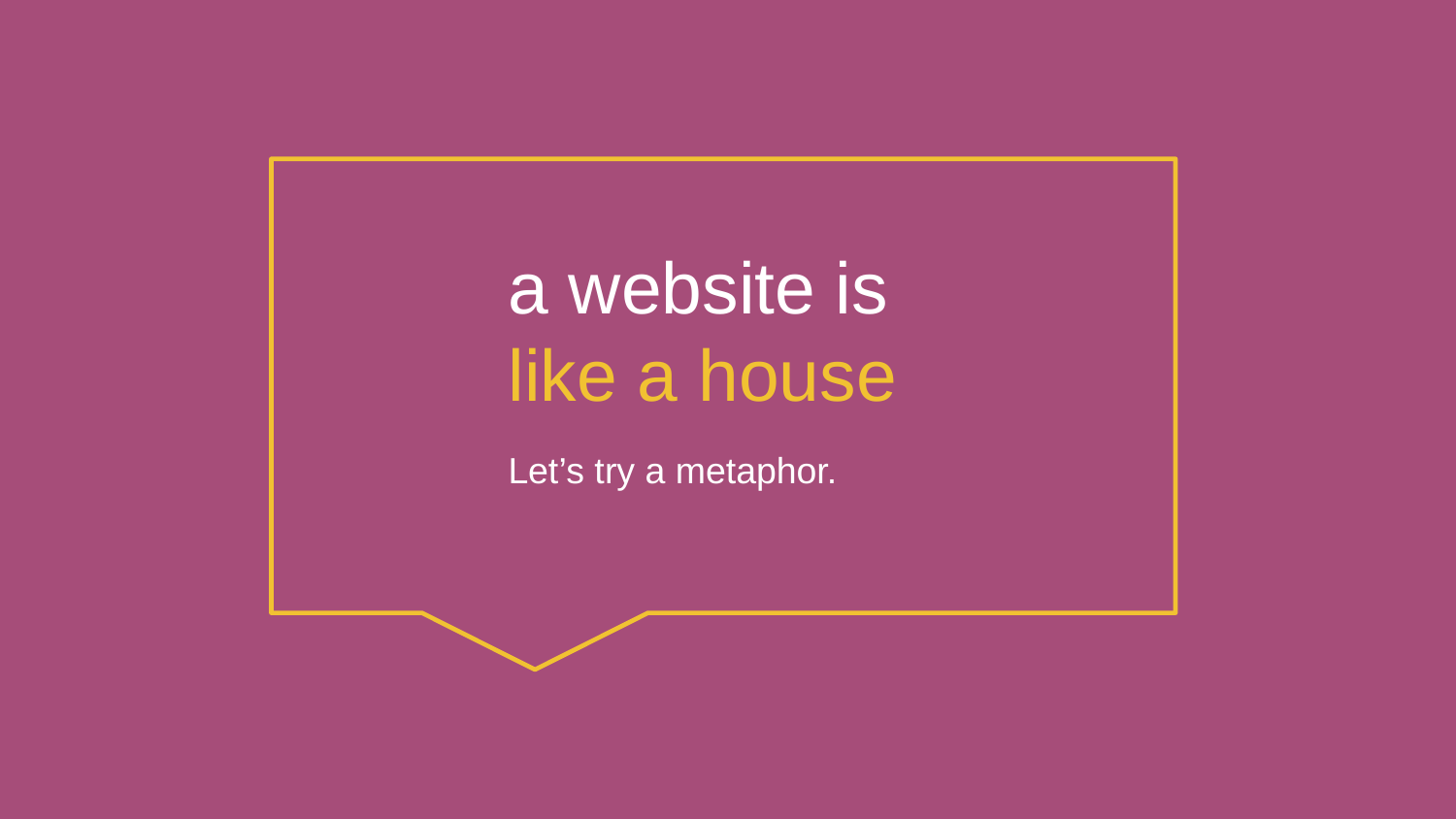

a website is
like a house
Let’s try a metaphor.